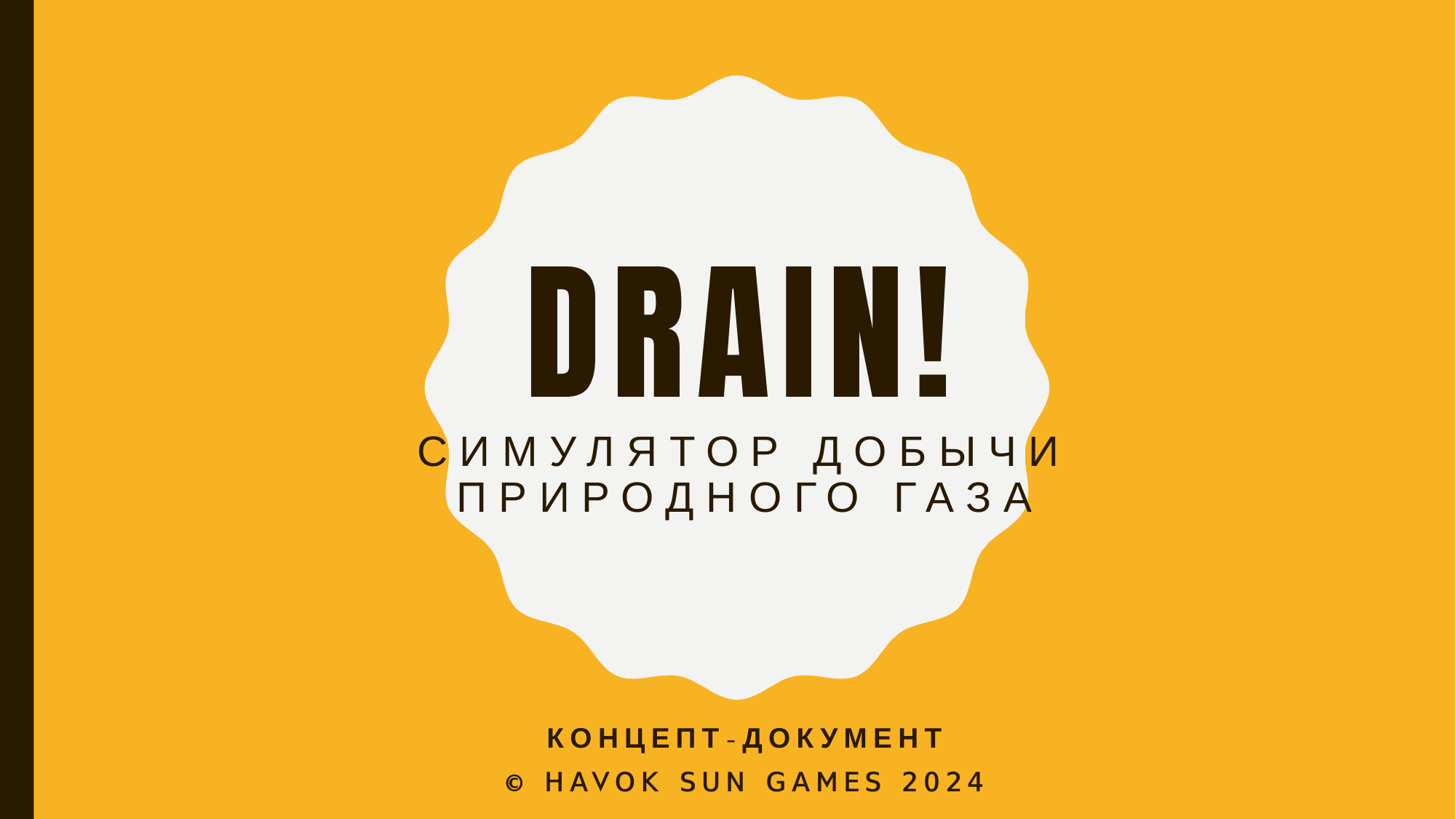

# Drain! Симулятор добычи природного газа
Концепт-документ
© Havok Sun Games 2024